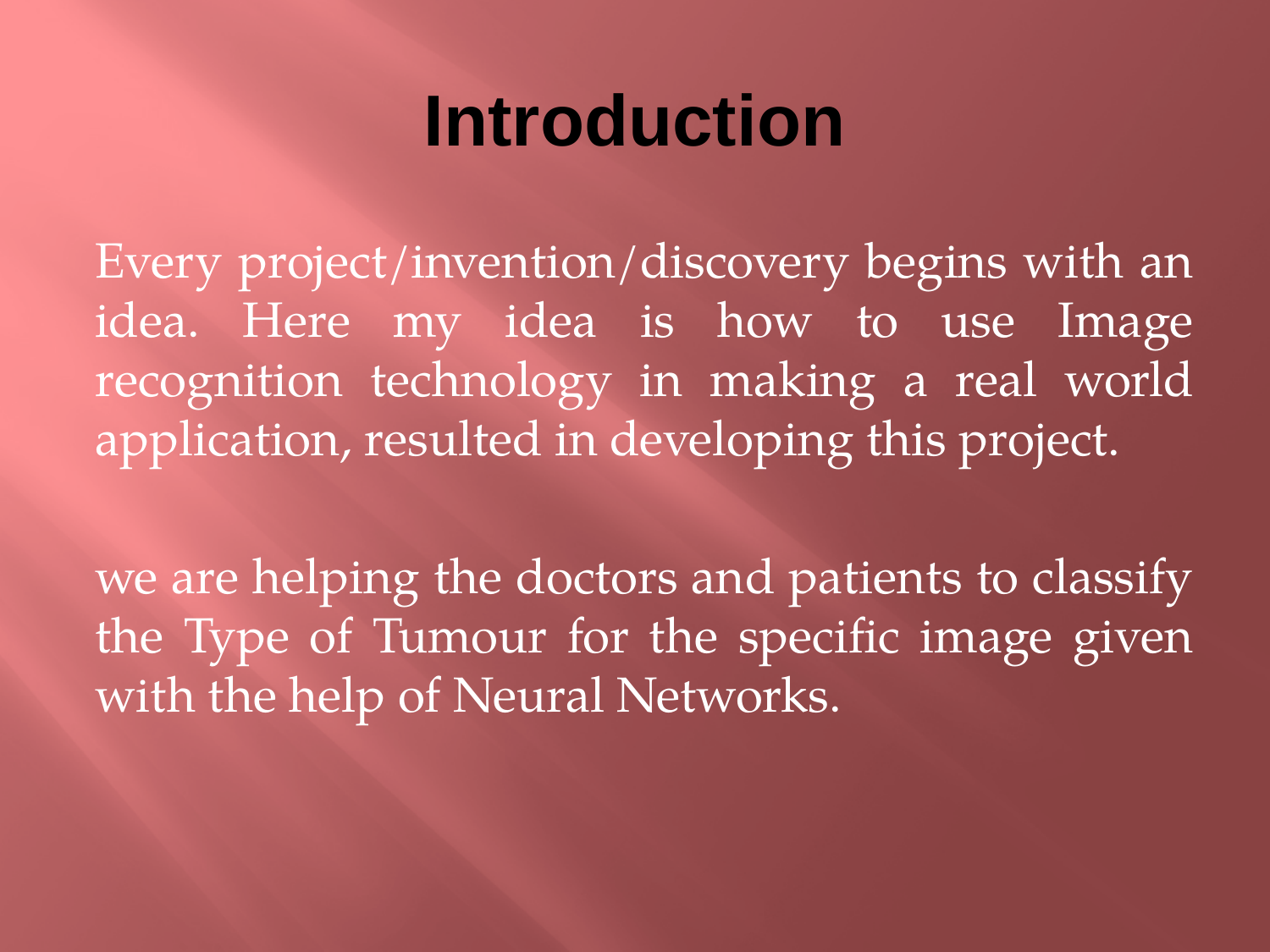

# Introduction
Every project/invention/discovery begins with an idea. Here my idea is how to use Image recognition technology in making a real world application, resulted in developing this project.

we are helping the doctors and patients to classify the Type of Tumour for the specific image given with the help of Neural Networks.